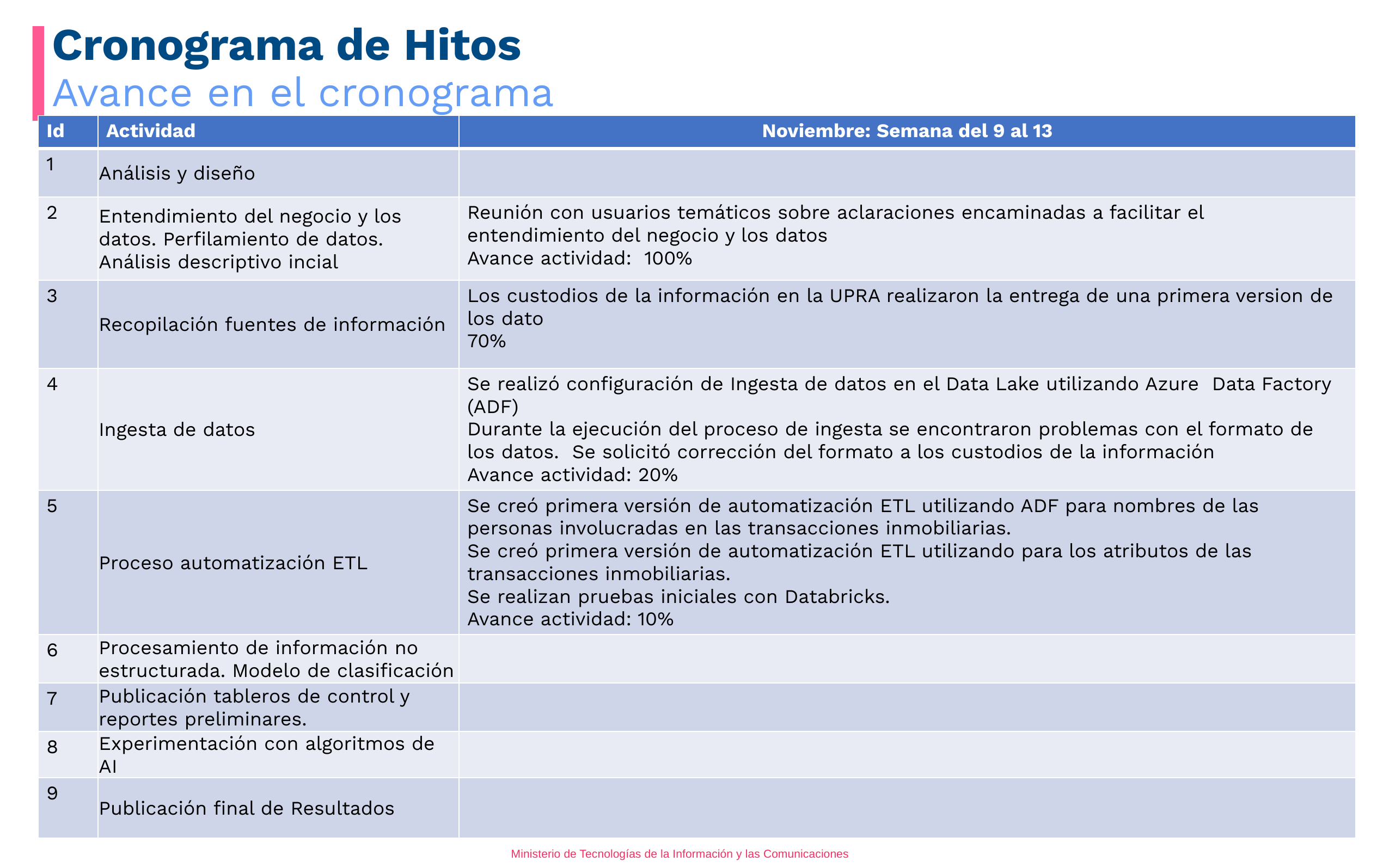

# Cronograma de Hitos
Avance en el cronograma

| Id | Actividad | Noviembre: Semana del 9 al 13 |
| --- | --- | --- |
| 1 | Análisis y diseño |  |
| 2 | Entendimiento del negocio y los datos. Perfilamiento de datos. Análisis descriptivo incial | Reunión con usuarios temáticos sobre aclaraciones encaminadas a facilitar el entendimiento del negocio y los datos Avance actividad: 100% |
| 3 | Recopilación fuentes de información | Los custodios de la información en la UPRA realizaron la entrega de una primera version de los dato 70% |
| 4 | Ingesta de datos | Se realizó configuración de Ingesta de datos en el Data Lake utilizando Azure Data Factory (ADF) Durante la ejecución del proceso de ingesta se encontraron problemas con el formato de los datos. Se solicitó corrección del formato a los custodios de la información Avance actividad: 20% |
| 5 | Proceso automatización ETL | Se creó primera versión de automatización ETL utilizando ADF para nombres de las personas involucradas en las transacciones inmobiliarias. Se creó primera versión de automatización ETL utilizando para los atributos de las transacciones inmobiliarias. Se realizan pruebas iniciales con Databricks. Avance actividad: 10% |
| 6 | Procesamiento de información no estructurada. Modelo de clasificación |  |
| 7 | Publicación tableros de control y reportes preliminares. |  |
| 8 | Experimentación con algoritmos de AI |  |
| 9 | Publicación final de Resultados |  |